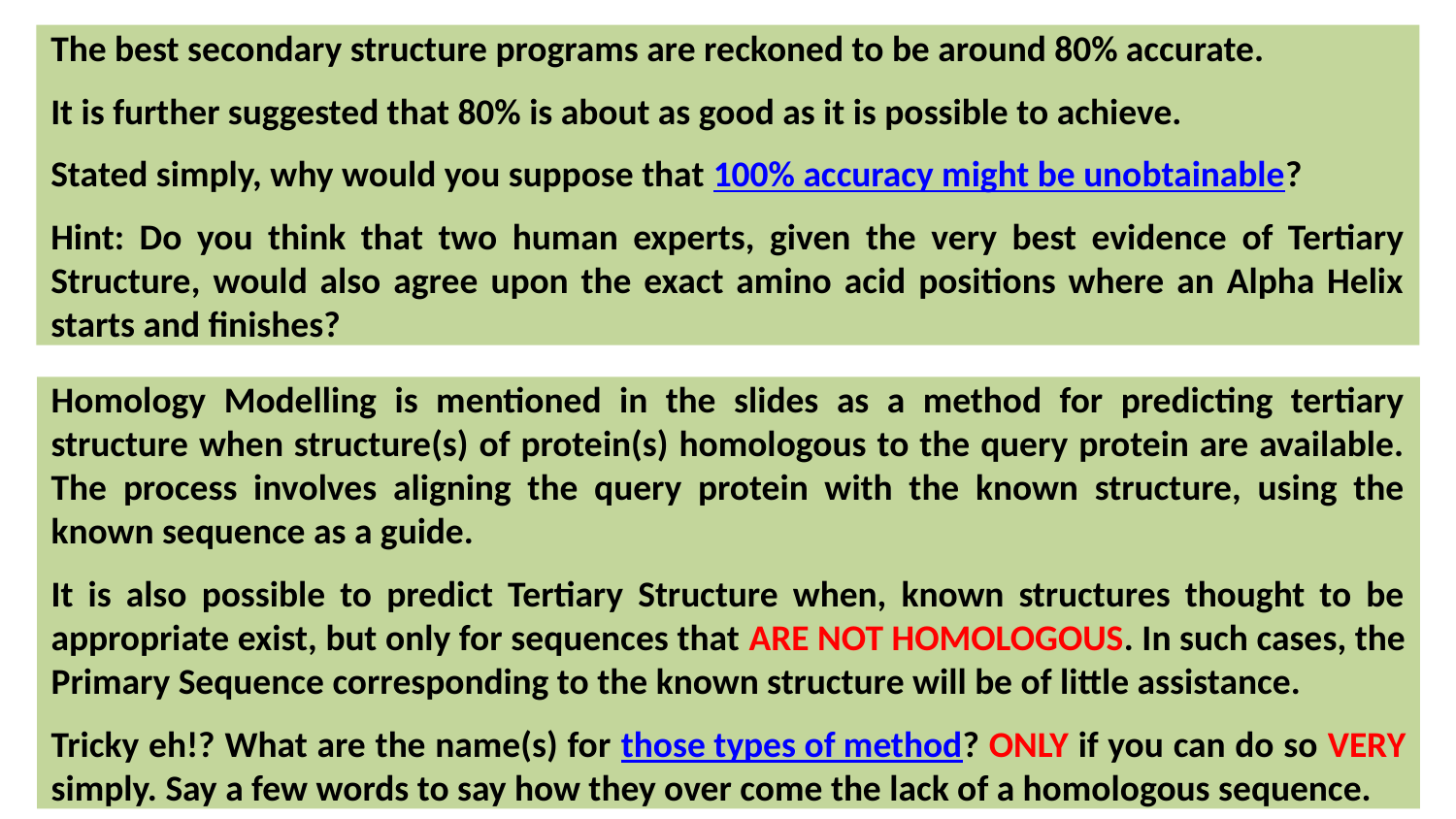

The best secondary structure programs are reckoned to be around 80% accurate.

It is further suggested that 80% is about as good as it is possible to achieve.

Stated simply, why would you suppose that 100% accuracy might be unobtainable?

Hint: Do you think that two human experts, given the very best evidence of Tertiary Structure, would also agree upon the exact amino acid positions where an Alpha Helix starts and finishes?
Homology Modelling is mentioned in the slides as a method for predicting tertiary structure when structure(s) of protein(s) homologous to the query protein are available. The process involves aligning the query protein with the known structure, using the known sequence as a guide.

It is also possible to predict Tertiary Structure when, known structures thought to be appropriate exist, but only for sequences that ARE NOT HOMOLOGOUS. In such cases, the Primary Sequence corresponding to the known structure will be of little assistance.

Tricky eh!? What are the name(s) for those types of method? ONLY if you can do so VERY simply. Say a few words to say how they over come the lack of a homologous sequence.